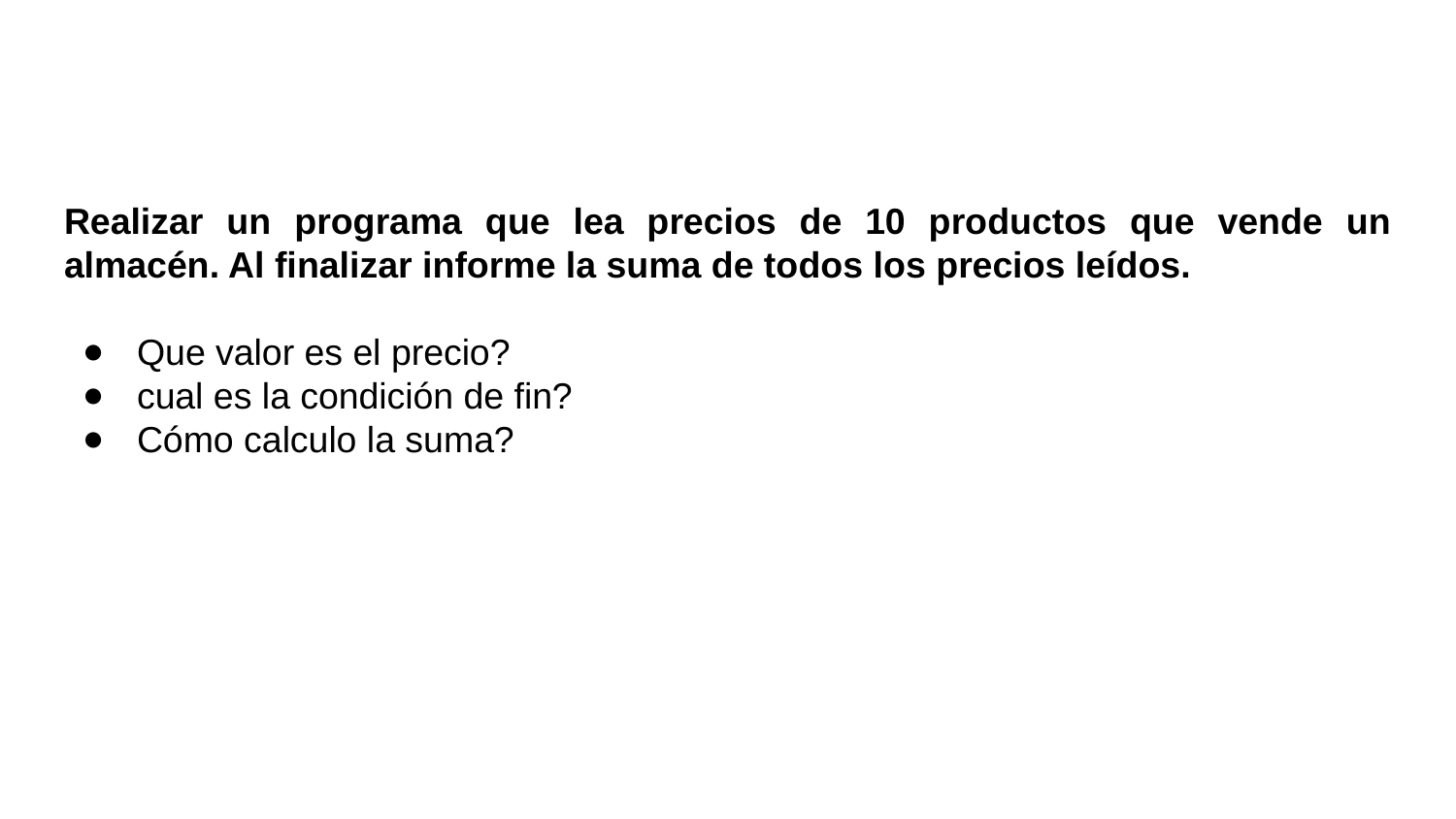

#
Realizar un programa que lea precios de 10 productos que vende un almacén. Al finalizar informe la suma de todos los precios leídos.

Que valor es el precio?
cual es la condición de fin?
Cómo calculo la suma?